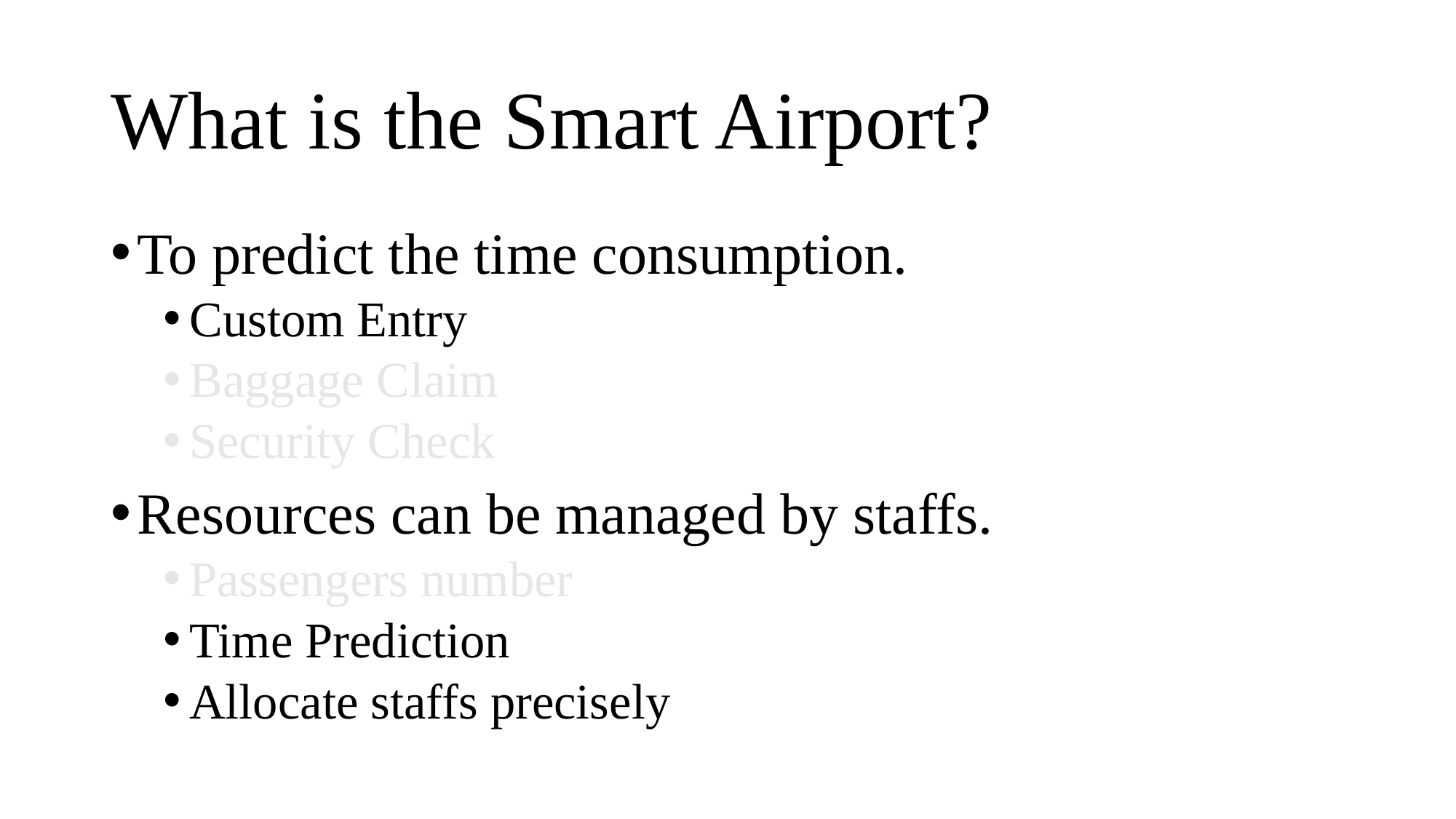

# What is the Smart Airport?
To predict the time consumption.
Custom Entry
Baggage Claim
Security Check
Resources can be managed by staffs.
Passengers number
Time Prediction
Allocate staffs precisely